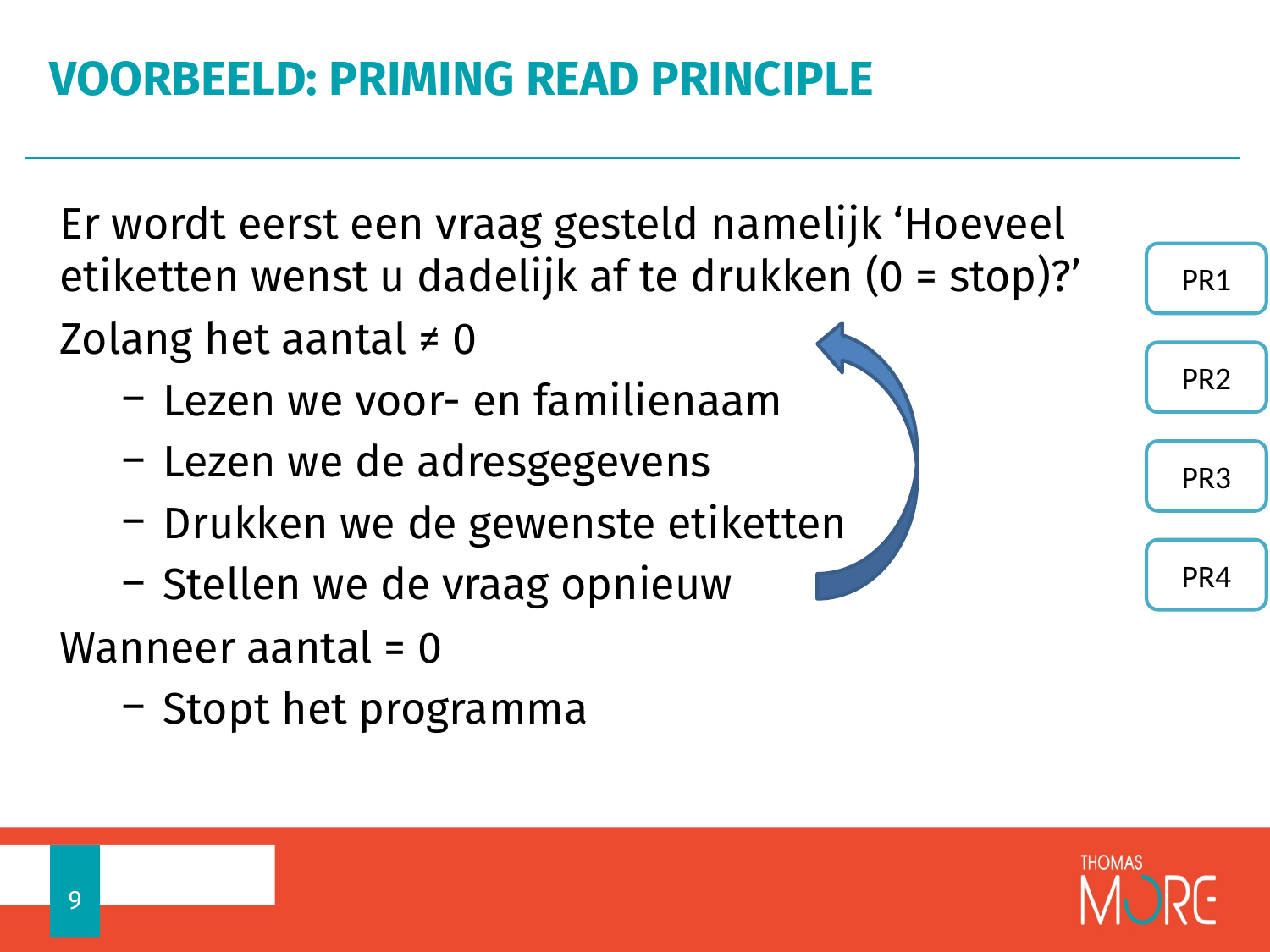

# VOORBEELD: PRIMING READ PRINCIPLE
Er wordt eerst een vraag gesteld namelijk ‘Hoeveel etiketten wenst u dadelijk af te drukken (0 = stop)?’
Zolang het aantal ≠ 0
Lezen we voor- en familienaam
Lezen we de adresgegevens
Drukken we de gewenste etiketten
Stellen we de vraag opnieuw
Wanneer aantal = 0
Stopt het programma

PR1

PR2
PR3
PR4
9